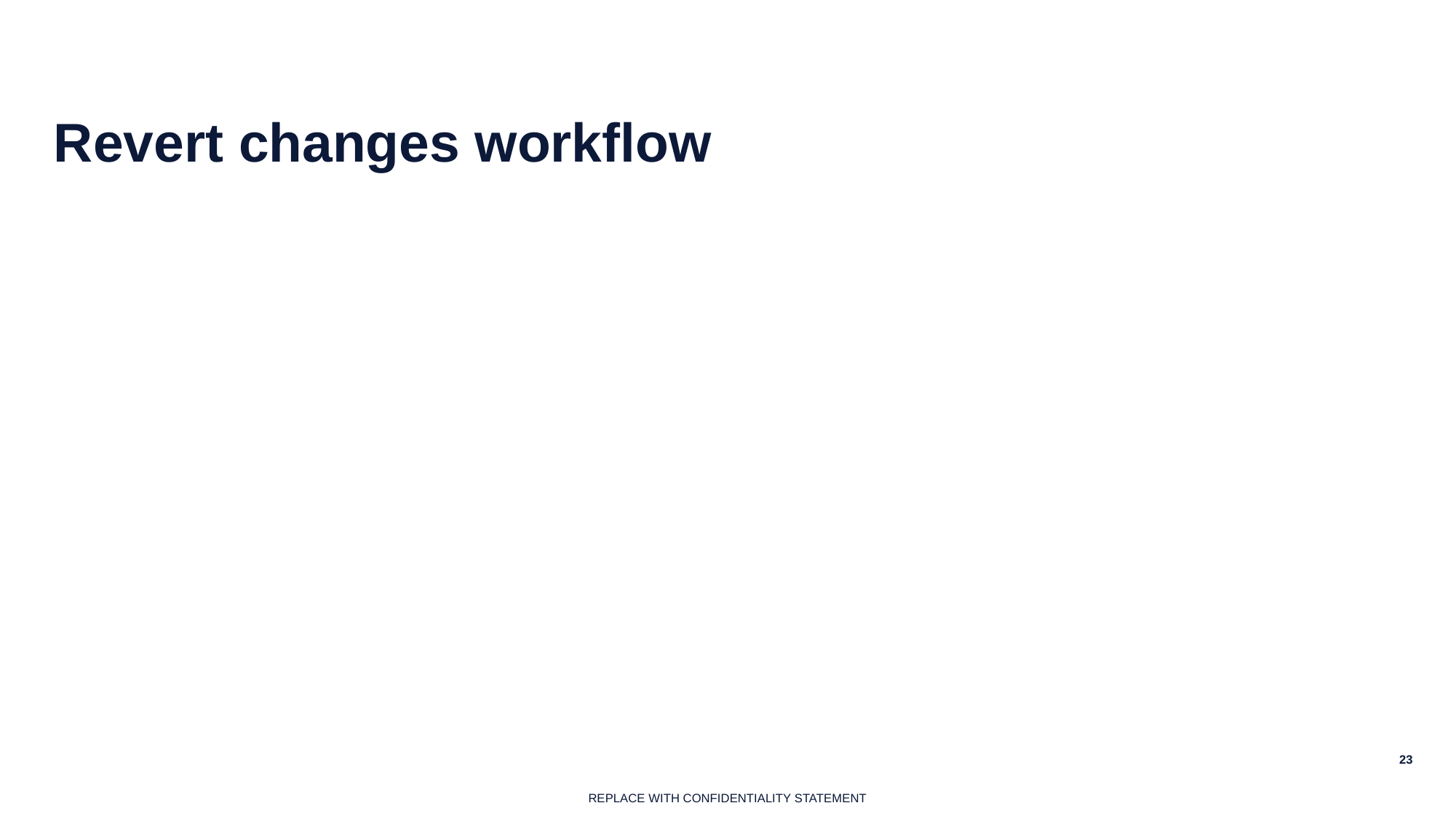

# Revert changes workflow
23
REPLACE WITH CONFIDENTIALITY STATEMENT